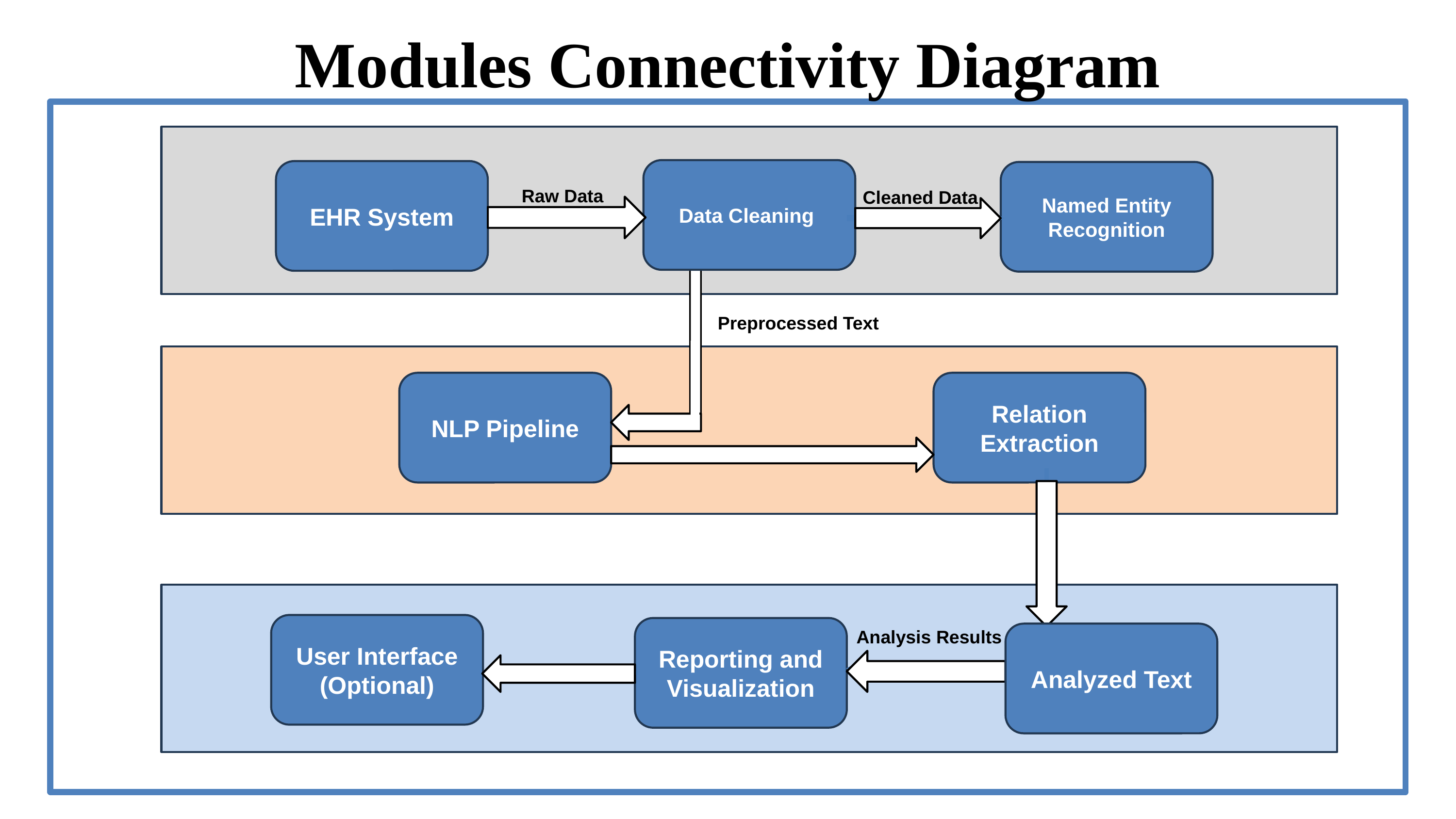

Modules Connectivity Diagram

Raw Data
Data Cleaning
EHR System
Named Entity Recognition
Raw Data
Cleaned Data

Preprocessed Text

NLP Pipeline
Relation Extraction

User Interface
(Optional)
Reporting and Visualization
Analysis Results
Analyzed Text